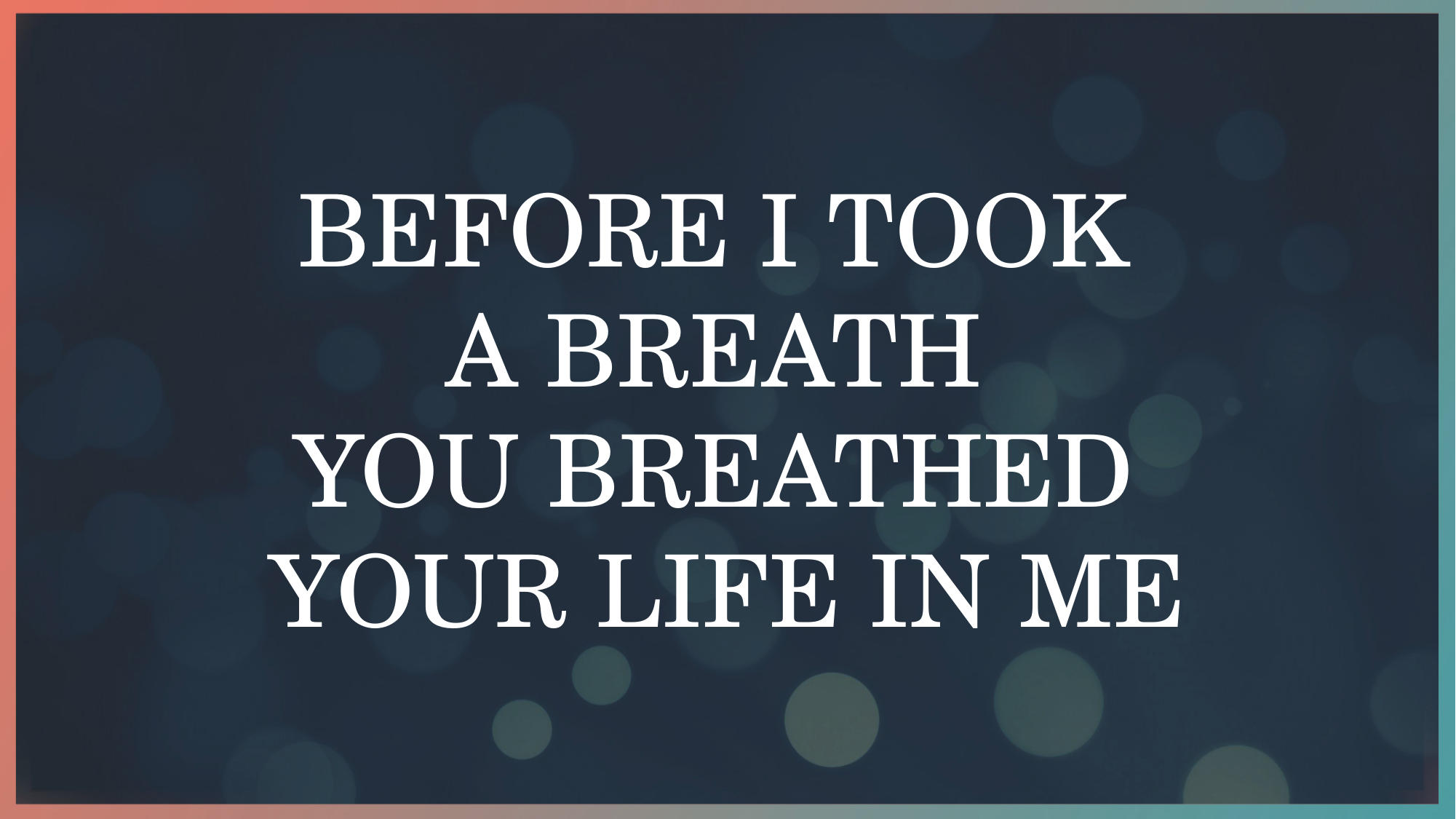

BEFORE I TOOK
A BREATH
YOU BREATHED
YOUR LIFE IN ME